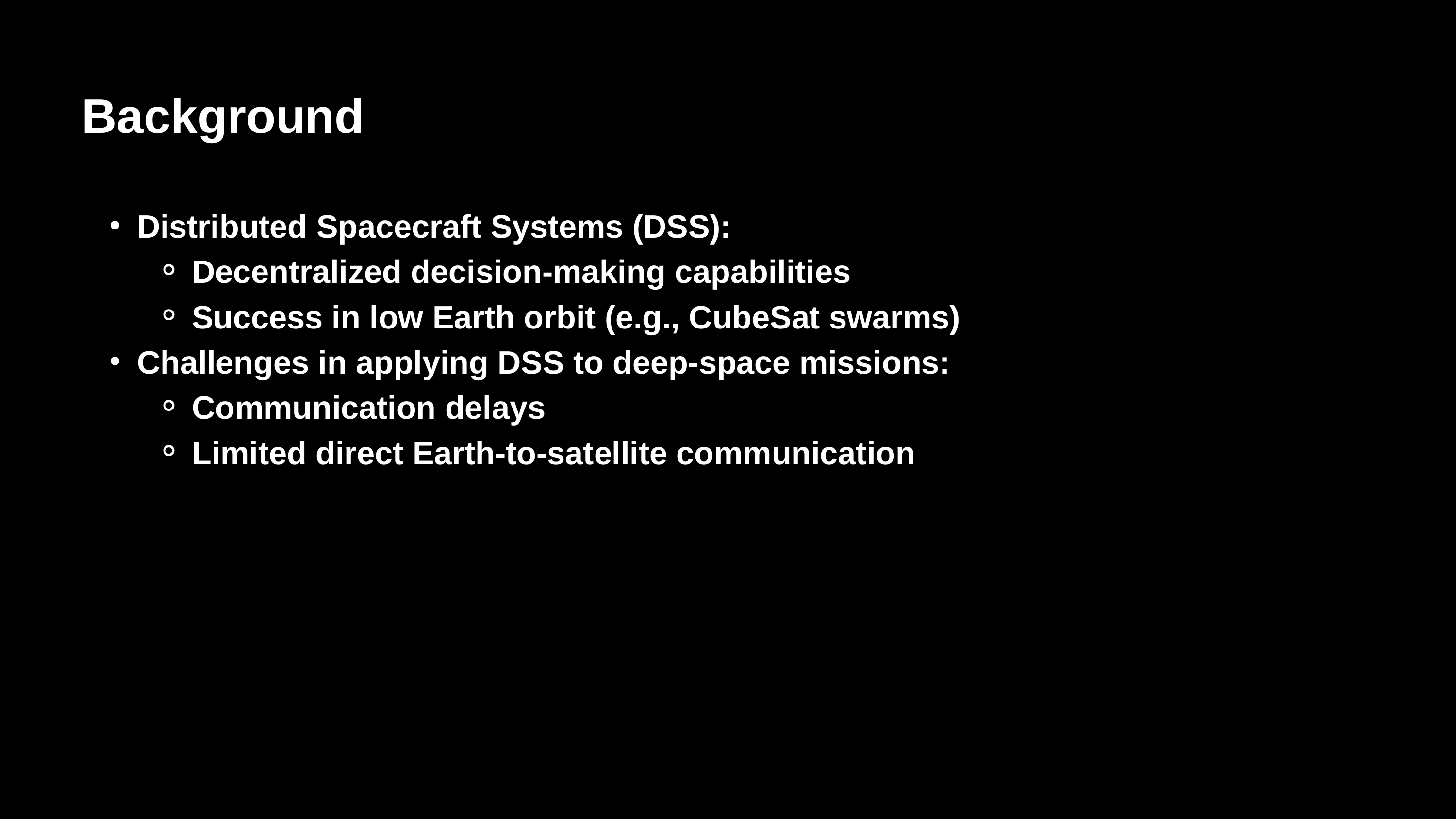

Background

Distributed Spacecraft Systems (DSS):
Decentralized decision-making capabilities
Success in low Earth orbit (e.g., CubeSat swarms)
Challenges in applying DSS to deep-space missions:
Communication delays
Limited direct Earth-to-satellite communication